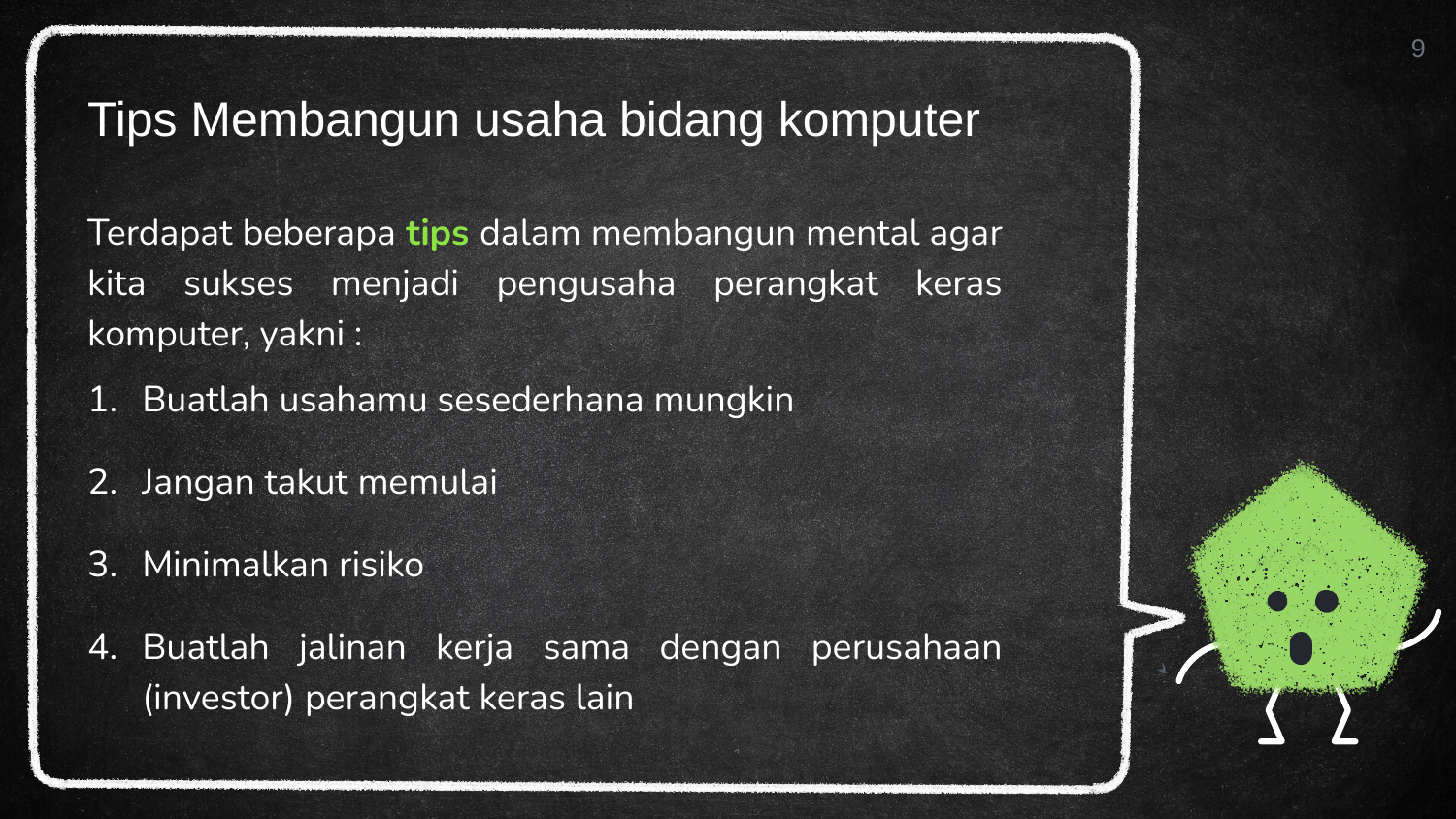

9
# Tips Membangun usaha bidang komputer
Terdapat beberapa tips dalam membangun mental agar kita sukses menjadi pengusaha perangkat keras komputer, yakni :
Buatlah usahamu sesederhana mungkin
Jangan takut memulai
Minimalkan risiko
Buatlah jalinan kerja sama dengan perusahaan (investor) perangkat keras lain